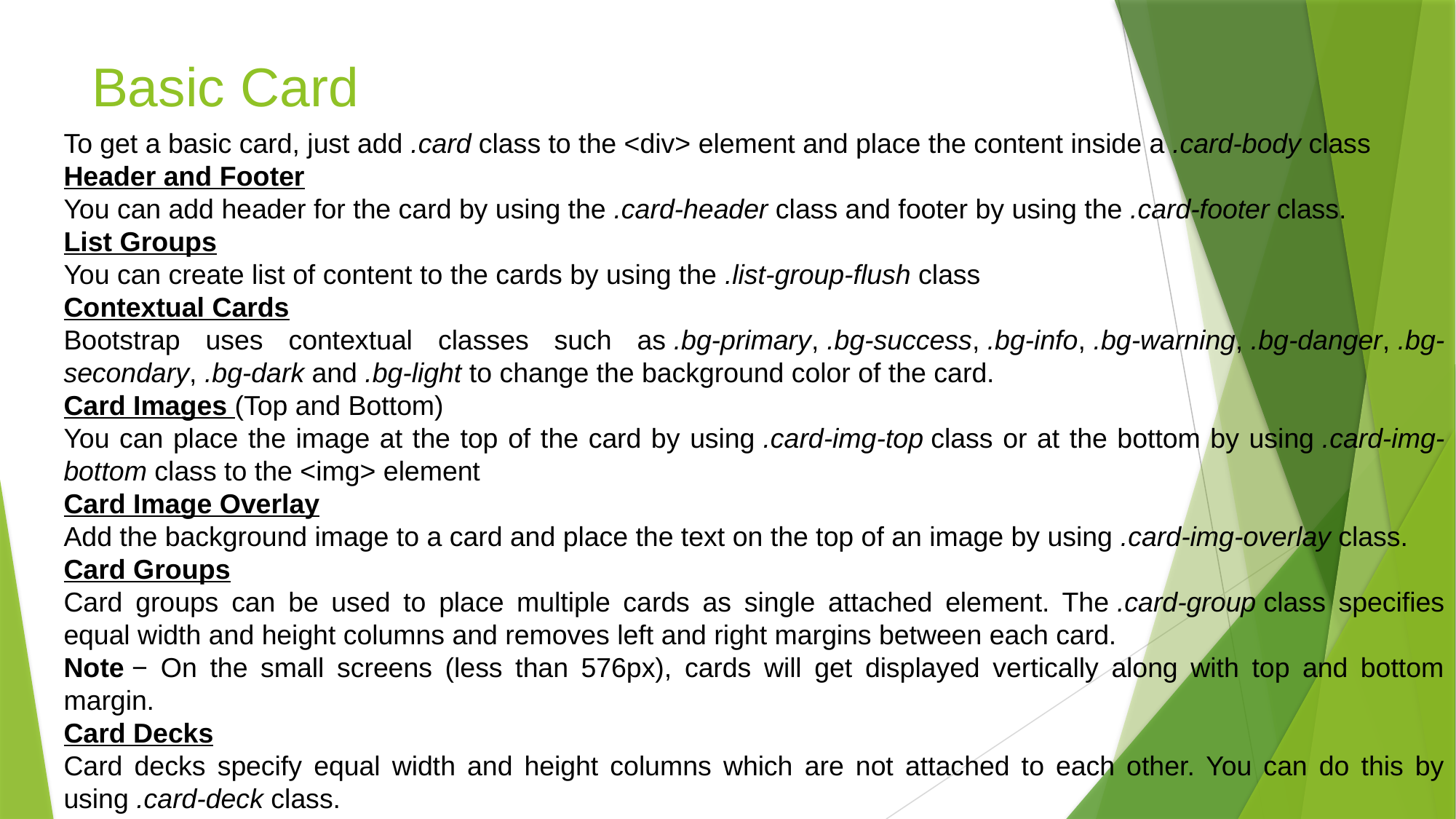

# Basic Card
To get a basic card, just add .card class to the <div> element and place the content inside a .card-body class
Header and Footer
You can add header for the card by using the .card-header class and footer by using the .card-footer class.
List Groups
You can create list of content to the cards by using the .list-group-flush class
Contextual Cards
Bootstrap uses contextual classes such as .bg-primary, .bg-success, .bg-info, .bg-warning, .bg-danger, .bg-secondary, .bg-dark and .bg-light to change the background color of the card.
Card Images (Top and Bottom)
You can place the image at the top of the card by using .card-img-top class or at the bottom by using .card-img-bottom class to the <img> element
Card Image Overlay
Add the background image to a card and place the text on the top of an image by using .card-img-overlay class.
Card Groups
Card groups can be used to place multiple cards as single attached element. The .card-group class specifies equal width and height columns and removes left and right margins between each card.
Note − On the small screens (less than 576px), cards will get displayed vertically along with top and bottom margin.
Card Decks
Card decks specify equal width and height columns which are not attached to each other. You can do this by using .card-deck class.